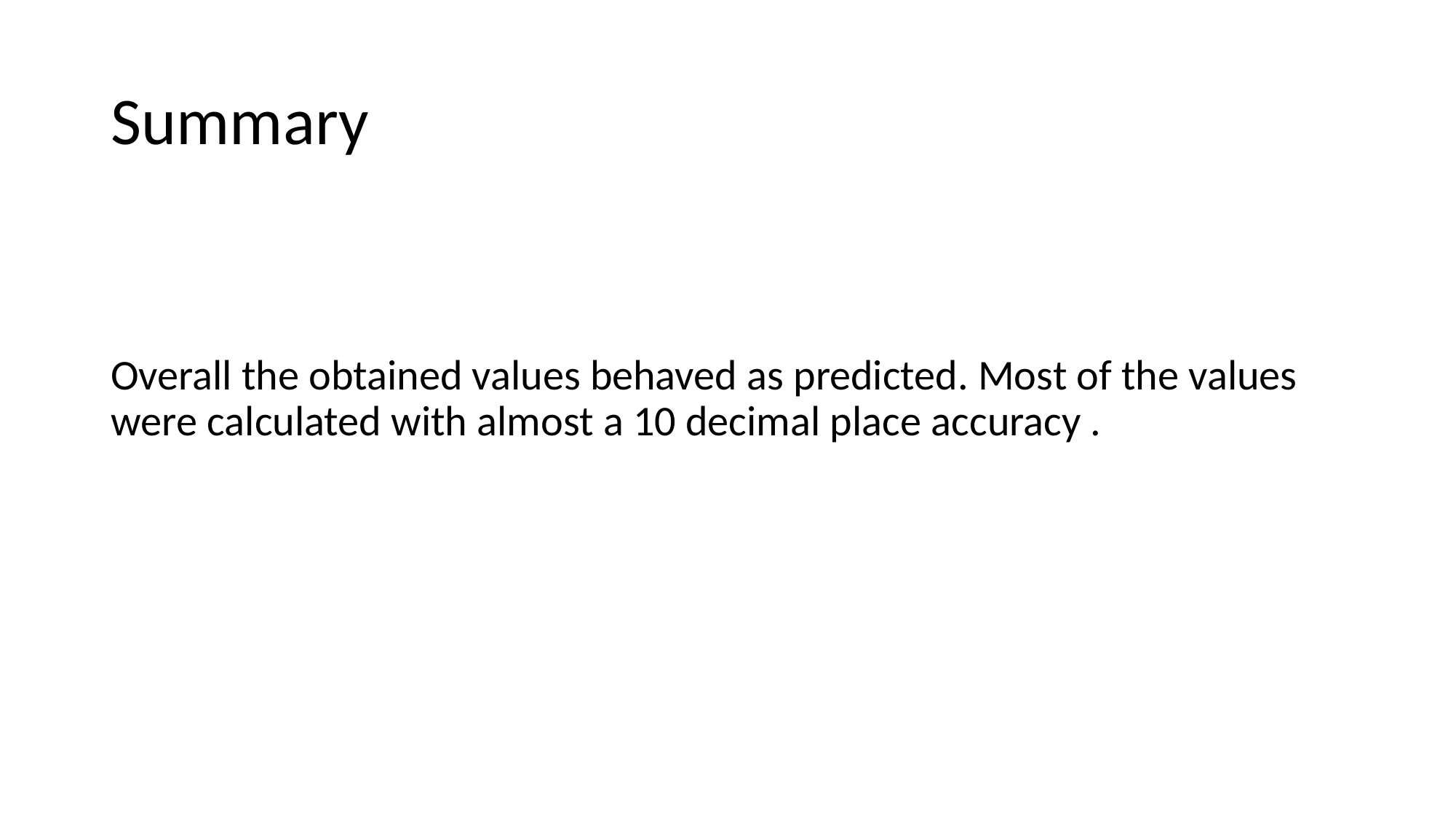

# Summary
Overall the obtained values behaved as predicted. Most of the values were calculated with almost a 10 decimal place accuracy .